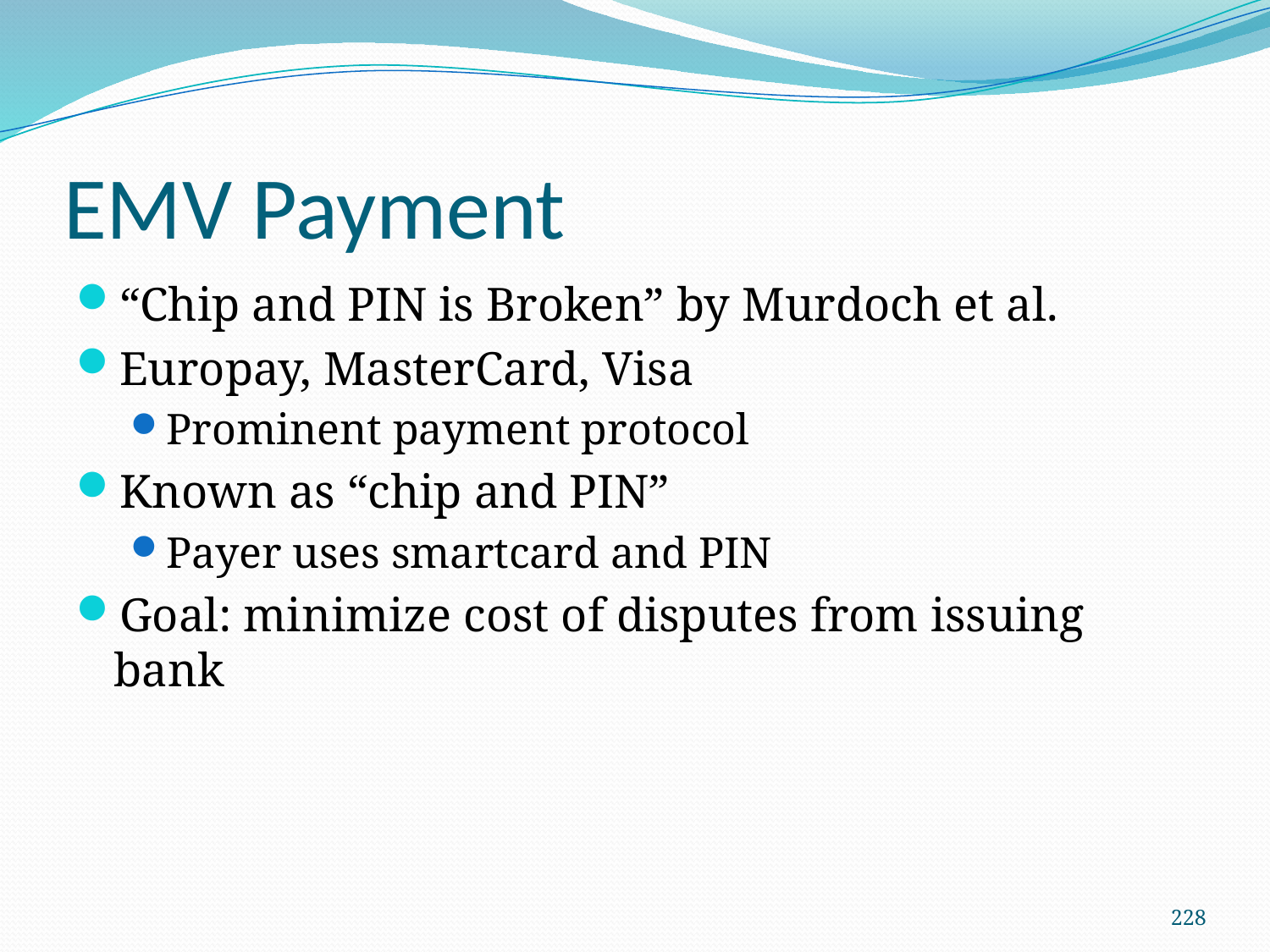

# EMV Payment
“Chip and PIN is Broken” by Murdoch et al.
Europay, MasterCard, Visa
Prominent payment protocol
Known as “chip and PIN”
Payer uses smartcard and PIN
Goal: minimize cost of disputes from issuing bank

228